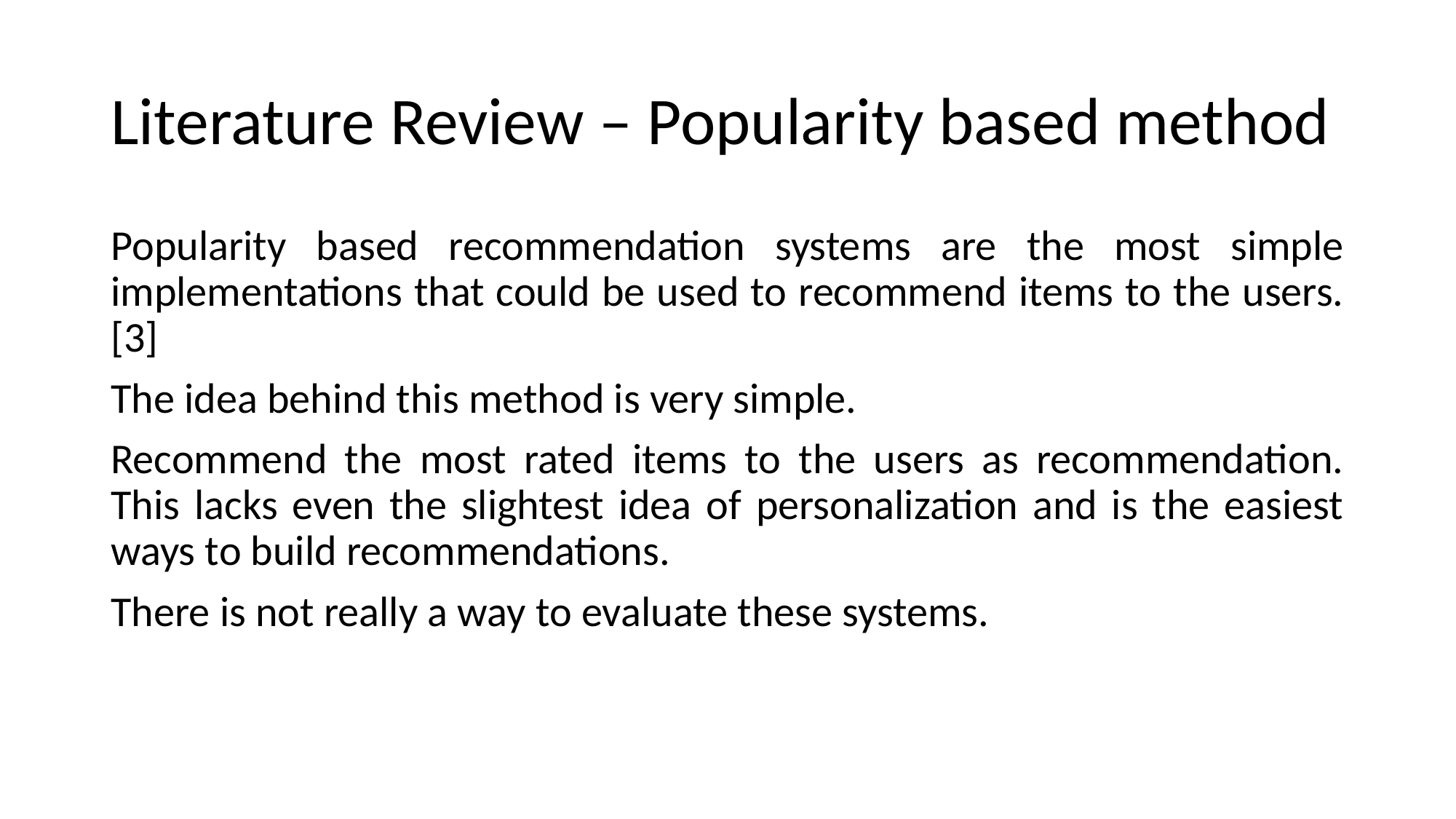

# Literature Review – Popularity based method
Popularity based recommendation systems are the most simple implementations that could be used to recommend items to the users. [3]
The idea behind this method is very simple.
Recommend the most rated items to the users as recommendation. This lacks even the slightest idea of personalization and is the easiest ways to build recommendations.
There is not really a way to evaluate these systems.